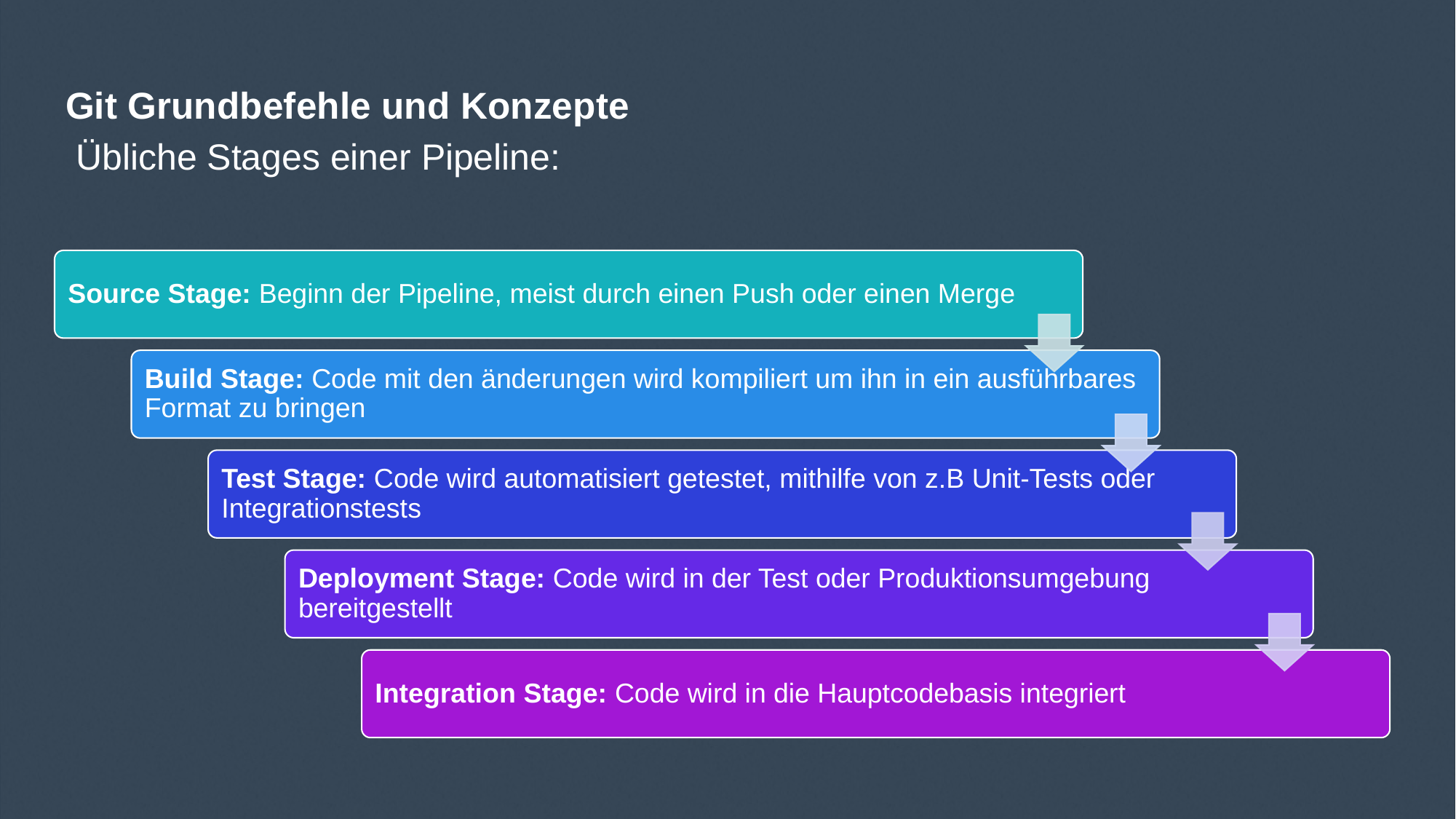

# Git Grundbefehle und Konzepte
Übliche Stages einer Pipeline:
Source Stage: Beginn der Pipeline, meist durch einen Push oder einen Merge
Build Stage: Code mit den änderungen wird kompiliert um ihn in ein ausführbares Format zu bringen
Test Stage: Code wird automatisiert getestet, mithilfe von z.B Unit-Tests oder Integrationstests
Deployment Stage: Code wird in der Test oder Produktionsumgebung bereitgestellt
Integration Stage: Code wird in die Hauptcodebasis integriert

16